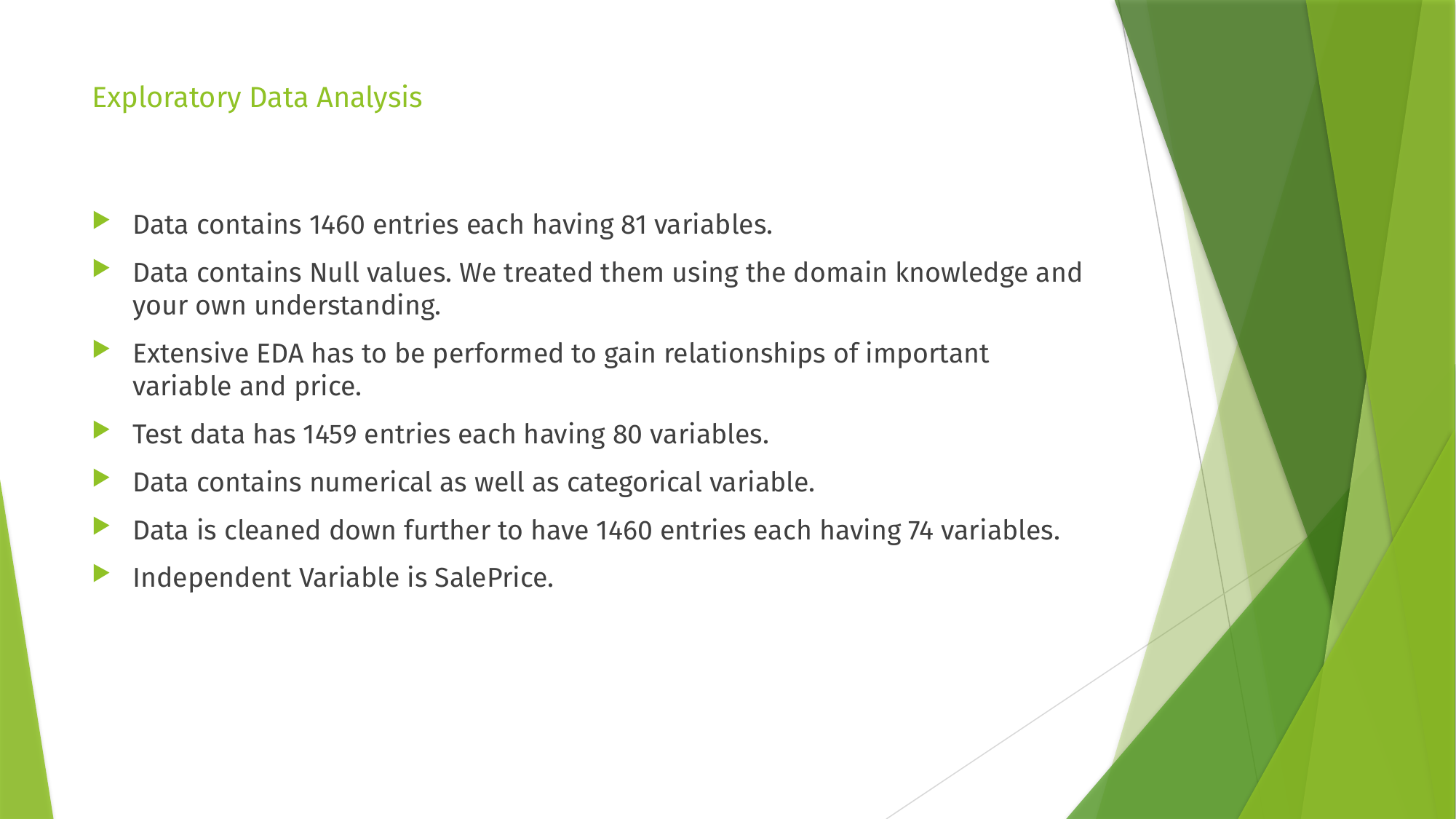

# Exploratory Data Analysis

Data contains 1460 entries each having 81 variables.
Data contains Null values. We treated them using the domain knowledge and your own understanding.
Extensive EDA has to be performed to gain relationships of important variable and price.
Test data has 1459 entries each having 80 variables.
Data contains numerical as well as categorical variable.
Data is cleaned down further to have 1460 entries each having 74 variables.
Independent Variable is SalePrice.